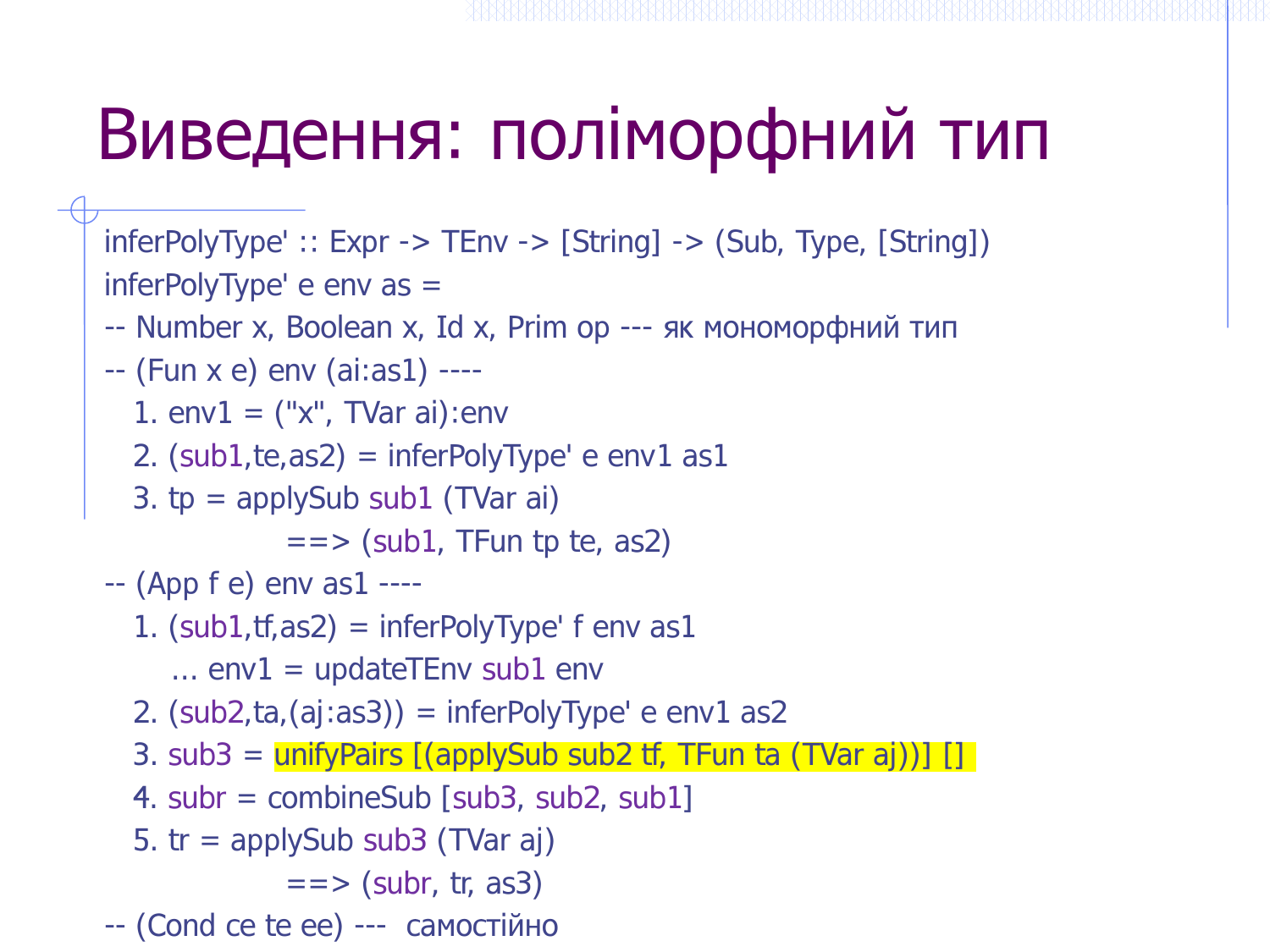

# Виведення: поліморфний тип
inferPolyType' :: Expr -> TEnv -> [String] -> (Sub, Type, [String])
inferPolyType' e env as =
-- Number x, Boolean x, Id x, Prim op --- як мономорфний тип
-- (Fun x e) env (ai:as1) ----
   1. env1 = ("x", TVar ai):env
   2. (sub1,te,as2) = inferPolyType' e env1 as1
   3. tp = applySub sub1 (TVar ai)
                   ==> (sub1, TFun tp te, as2)
-- (App f e) env as1 ----
   1. (sub1,tf,as2) = inferPolyType' f env as1
       ... env1 = updateTEnv sub1 env
   2. (sub2,ta,(aj:as3)) = inferPolyType' e env1 as2
   3. sub3 = unifyPairs [(applySub sub2 tf, TFun ta (TVar aj))] []
   4. subr = combineSub [sub3, sub2, sub1]
   5. tr = applySub sub3 (TVar aj)
                   ==> (subr, tr, as3)
-- (Cond ce te ee) ---  самостійно